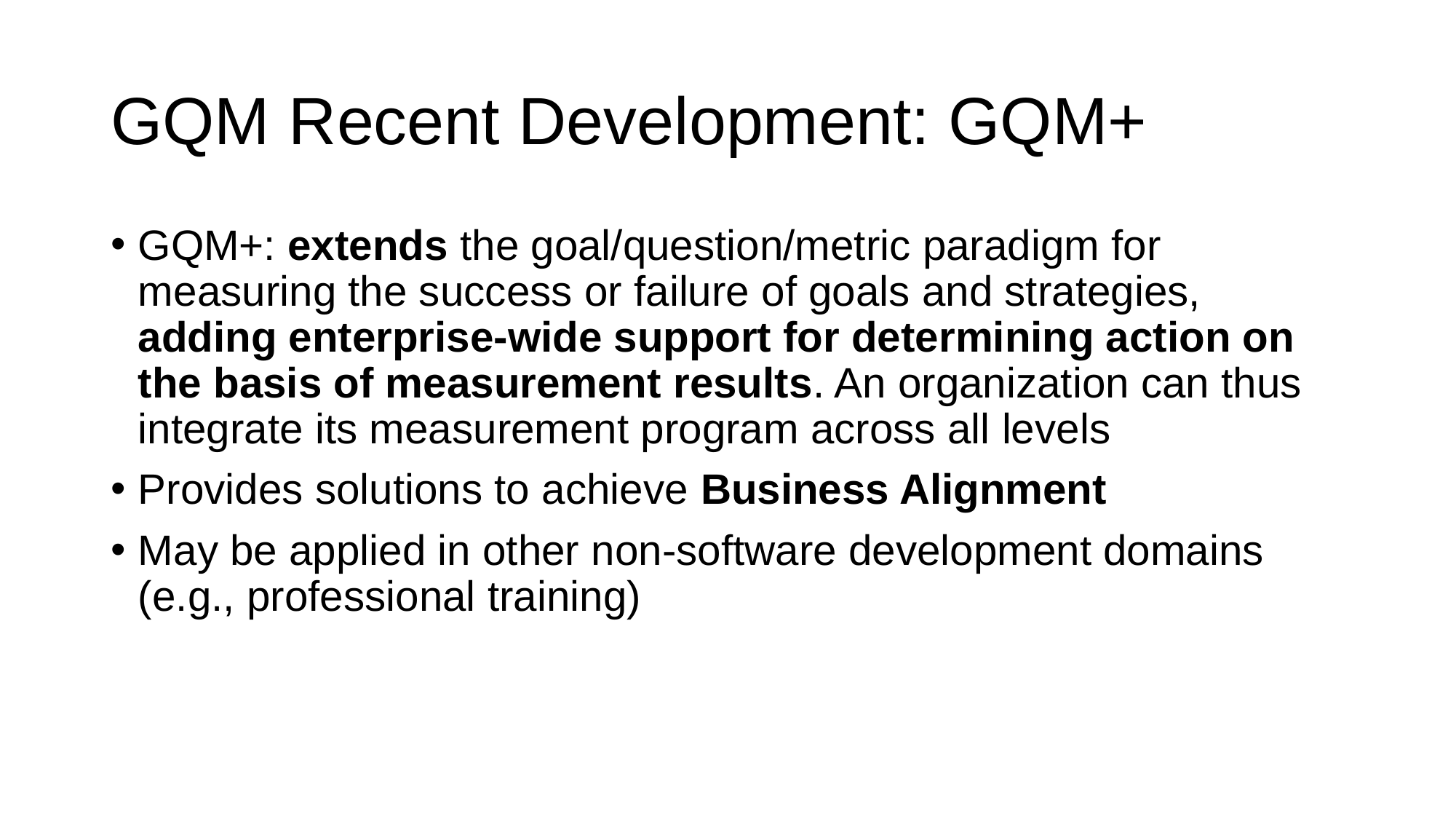

# GQM Recent Development: GQM+
GQM+: extends the goal/question/metric paradigm for measuring the success or failure of goals and strategies, adding enterprise-wide support for determining action on the basis of measurement results. An organization can thus integrate its measurement program across all levels
Provides solutions to achieve Business Alignment
May be applied in other non-software development domains (e.g., professional training)